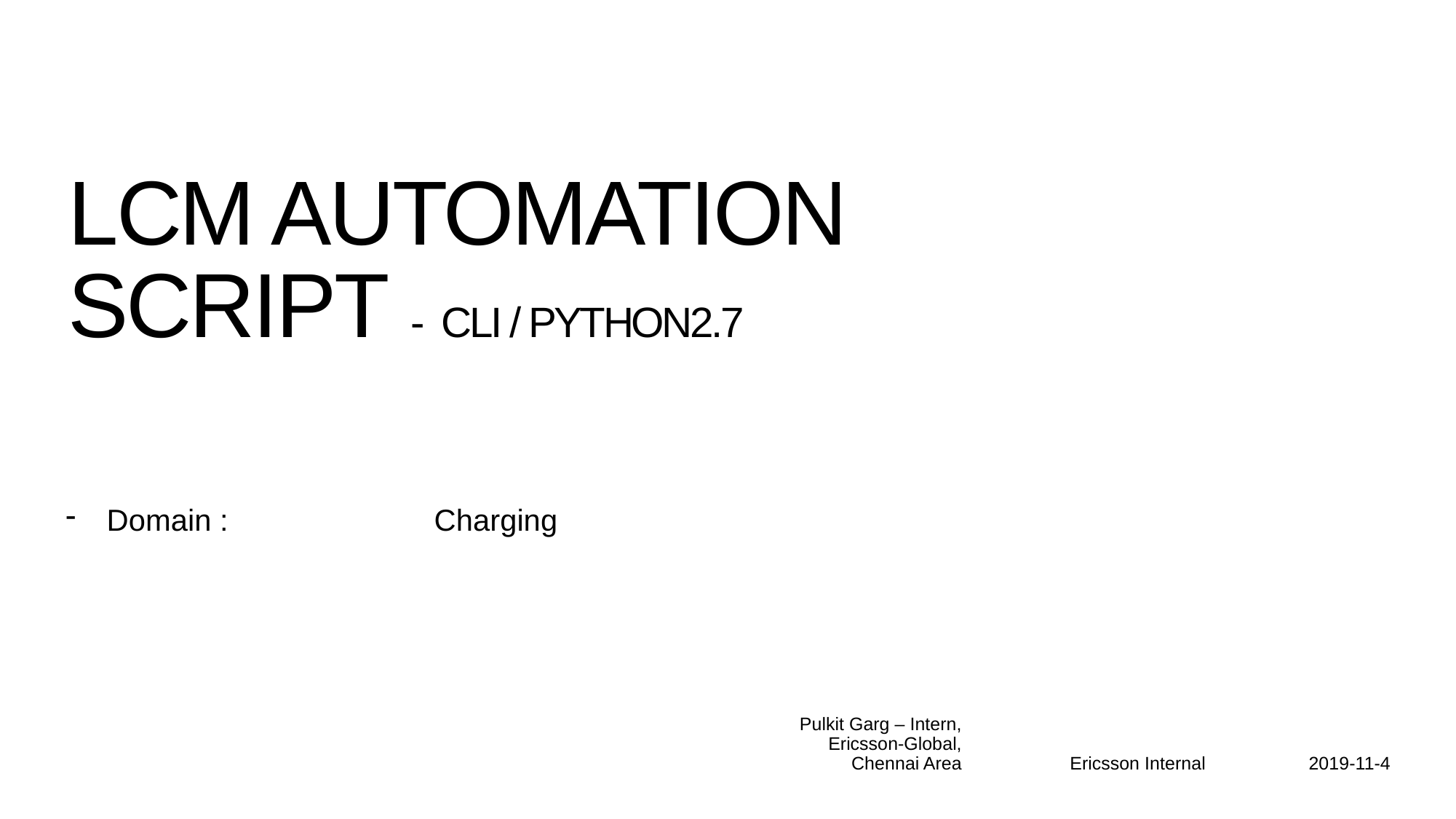

# LCM AUTOMATION SCRIPT -  CLI / PYTHON2.7
Domain : 		Charging

Ericsson Internal
2019-11-4
Pulkit Garg – Intern, Ericsson-Global, Chennai Area